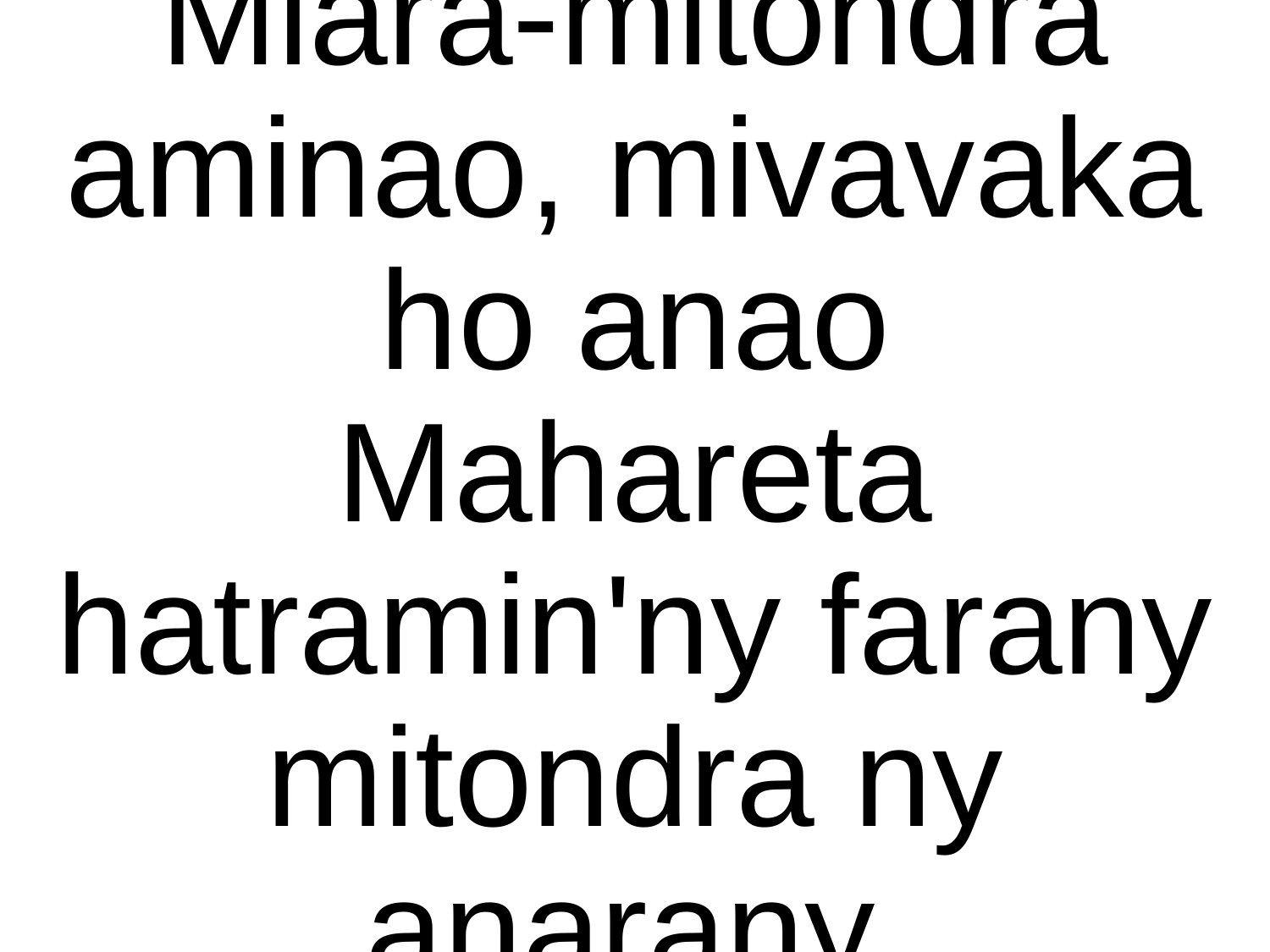

# Miara-mitondra aminao, mivavaka ho anao Mahareta hatramin'ny farany mitondra ny anarany.